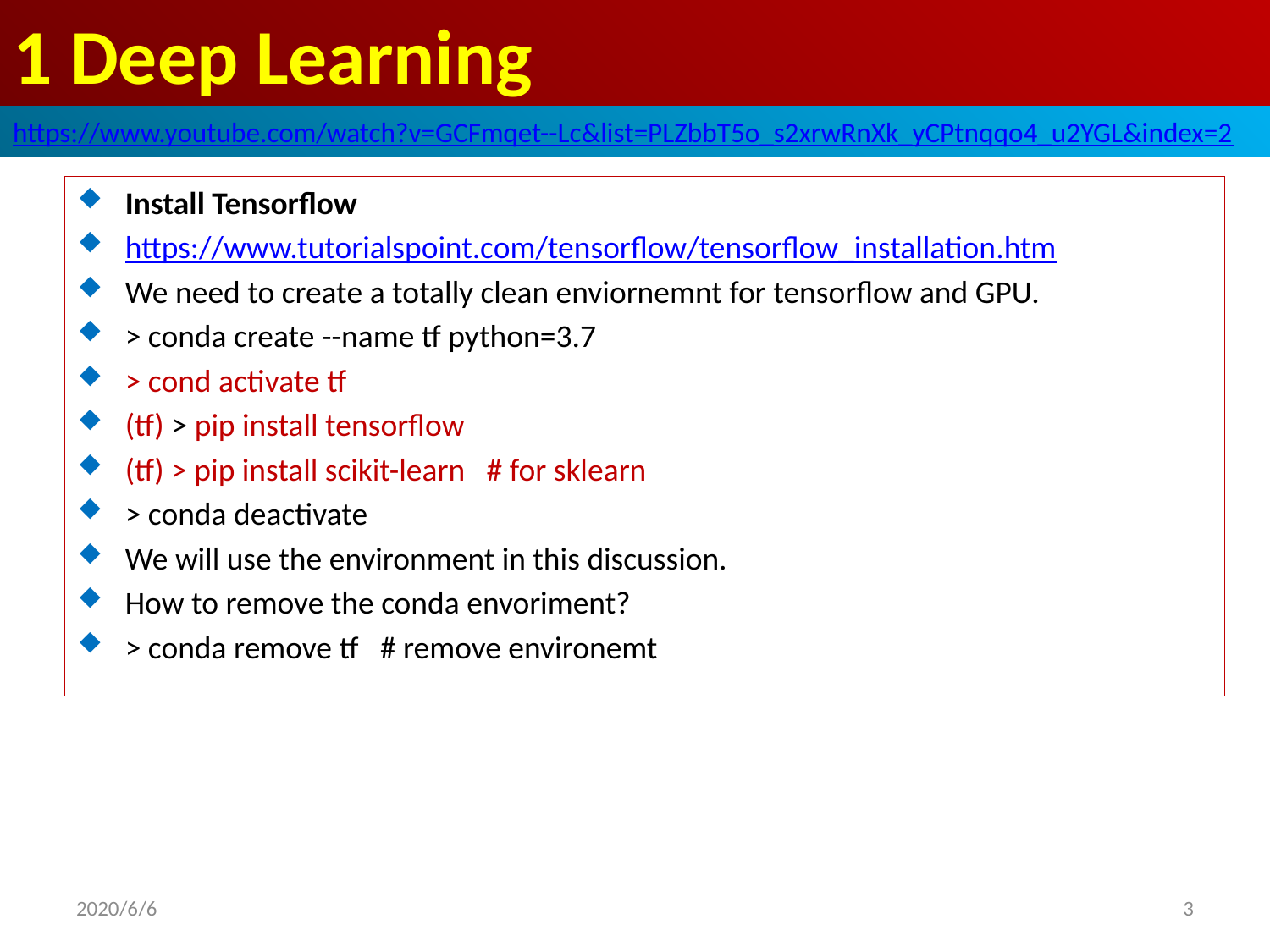

# 1 Deep Learning
https://www.youtube.com/watch?v=GCFmqet--Lc&list=PLZbbT5o_s2xrwRnXk_yCPtnqqo4_u2YGL&index=2
Install Tensorflow
https://www.tutorialspoint.com/tensorflow/tensorflow_installation.htm
We need to create a totally clean enviornemnt for tensorflow and GPU.
> conda create --name tf python=3.7
> cond activate tf
(tf) > pip install tensorflow
(tf) > pip install scikit-learn   # for sklearn
> conda deactivate
We will use the environment in this discussion.
How to remove the conda envoriment?
> conda remove tf   # remove environemt
2020/6/6
3